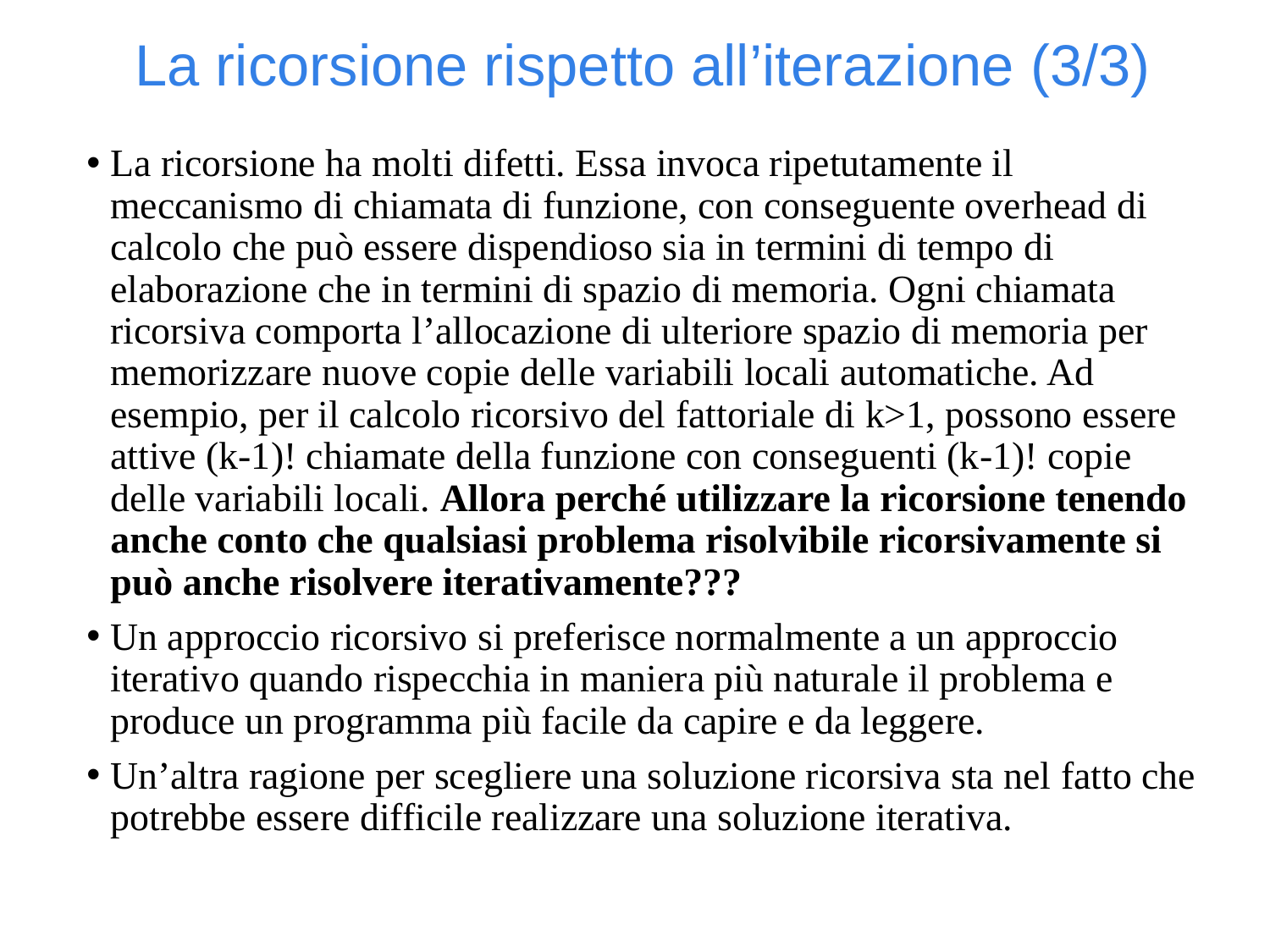

La ricorsione rispetto all’iterazione (3/3)

La ricorsione ha molti difetti. Essa invoca ripetutamente il meccanismo di chiamata di funzione, con conseguente overhead di calcolo che può essere dispendioso sia in termini di tempo di elaborazione che in termini di spazio di memoria. Ogni chiamata ricorsiva comporta l’allocazione di ulteriore spazio di memoria per memorizzare nuove copie delle variabili locali automatiche. Ad esempio, per il calcolo ricorsivo del fattoriale di k>1, possono essere attive (k-1)! chiamate della funzione con conseguenti (k-1)! copie delle variabili locali. Allora perché utilizzare la ricorsione tenendo anche conto che qualsiasi problema risolvibile ricorsivamente si può anche risolvere iterativamente???
Un approccio ricorsivo si preferisce normalmente a un approccio iterativo quando rispecchia in maniera più naturale il problema e produce un programma più facile da capire e da leggere.
Un’altra ragione per scegliere una soluzione ricorsiva sta nel fatto che potrebbe essere difficile realizzare una soluzione iterativa.